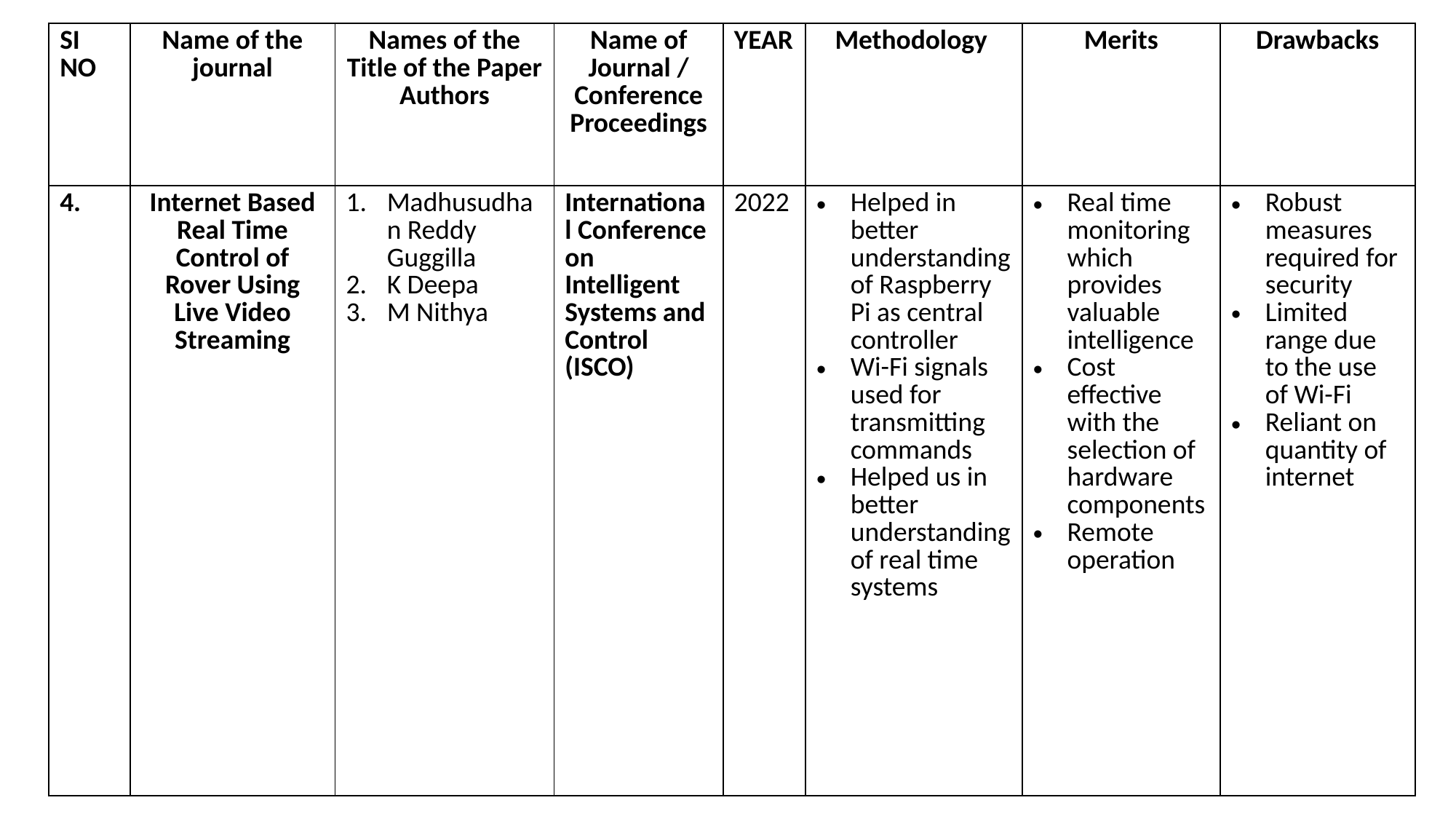

| SI NO | Name of the journal | Names of the Title of the Paper Authors | Name of Journal / Conference Proceedings | YEAR | Methodology | Merits | Drawbacks |
| --- | --- | --- | --- | --- | --- | --- | --- |
| 4. | Internet Based Real Time Control of Rover Using Live Video Streaming | Madhusudhan Reddy Guggilla K Deepa M Nithya | International Conference on Intelligent Systems and Control (ISCO) | 2022 | Helped in better understanding of Raspberry Pi as central controller Wi-Fi signals used for transmitting commands Helped us in better understanding of real time systems | Real time monitoring which provides valuable intelligence Cost effective with the selection of hardware components Remote operation | Robust measures required for security Limited range due to the use of Wi-Fi Reliant on quantity of internet |